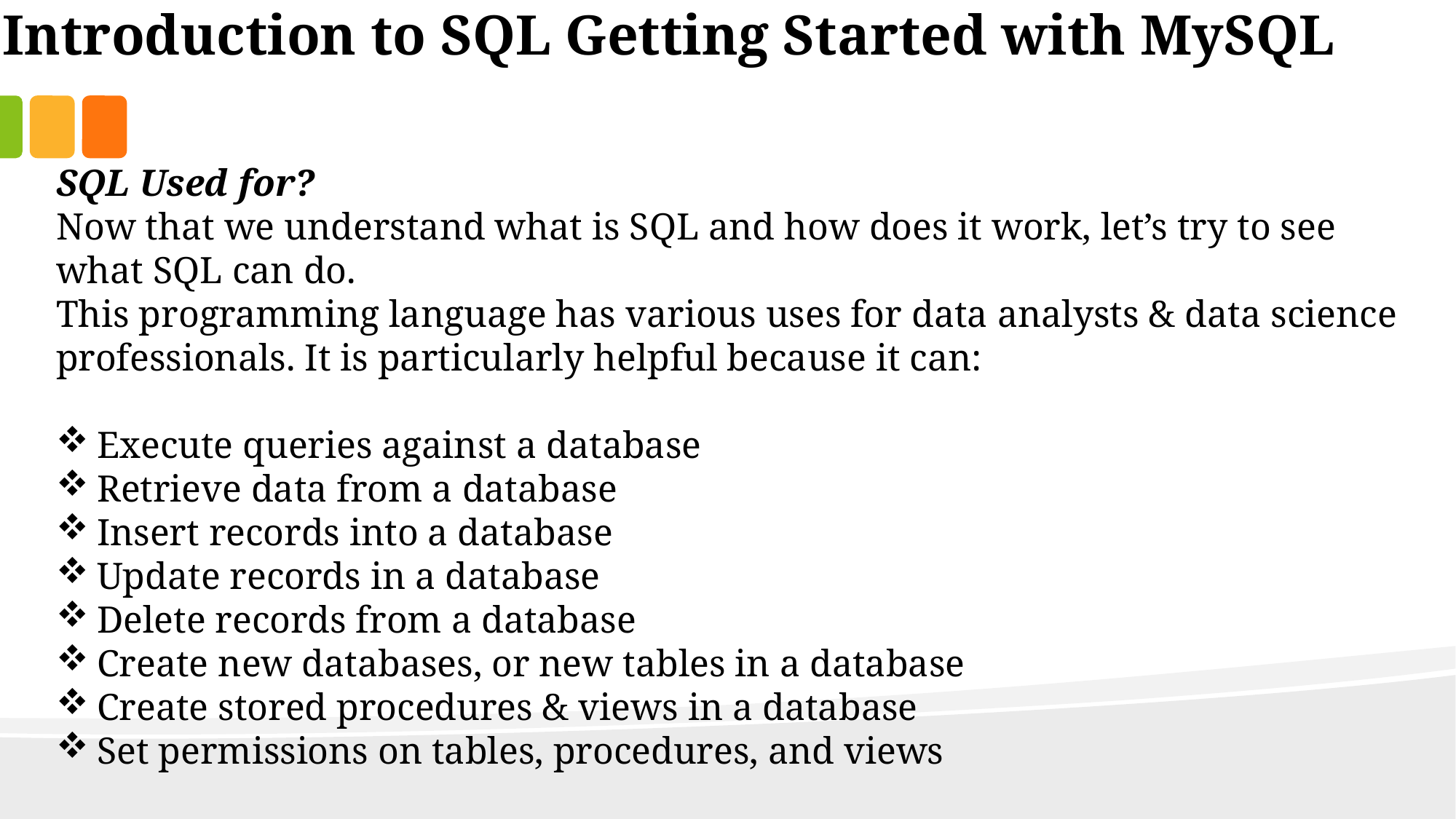

Introduction to SQL Getting Started with MySQL
SQL Used for?
Now that we understand what is SQL and how does it work, let’s try to see what SQL can do.
This programming language has various uses for data analysts & data science professionals. It is particularly helpful because it can:

Execute queries against a database
Retrieve data from a database
Insert records into a database
Update records in a database
Delete records from a database
Create new databases, or new tables in a database
Create stored procedures & views in a database
Set permissions on tables, procedures, and views